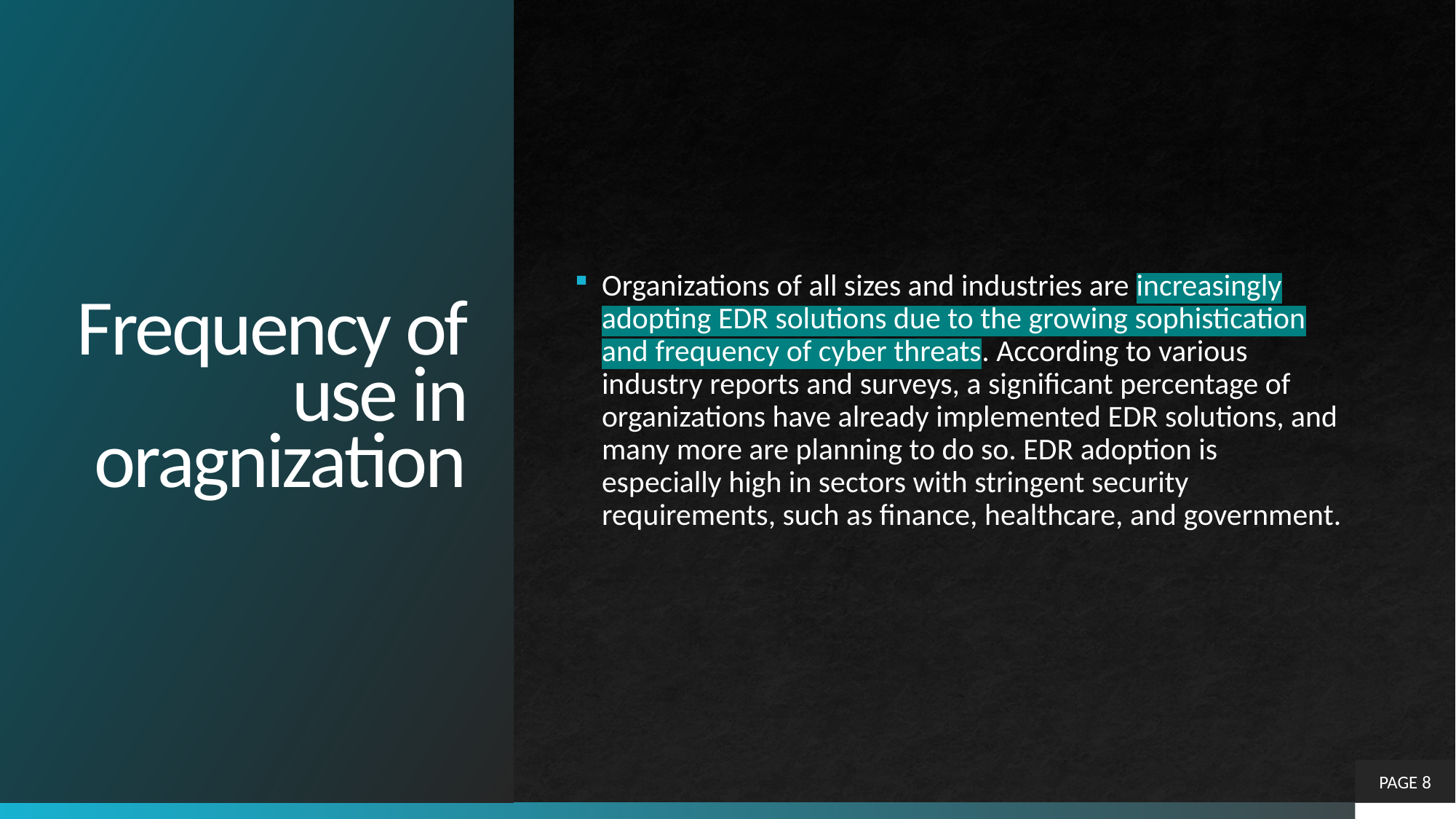

# Frequency of use in oragnization
Organizations of all sizes and industries are increasingly adopting EDR solutions due to the growing sophistication and frequency of cyber threats. According to various industry reports and surveys, a significant percentage of organizations have already implemented EDR solutions, and many more are planning to do so. EDR adoption is especially high in sectors with stringent security requirements, such as finance, healthcare, and government.
PAGE 8